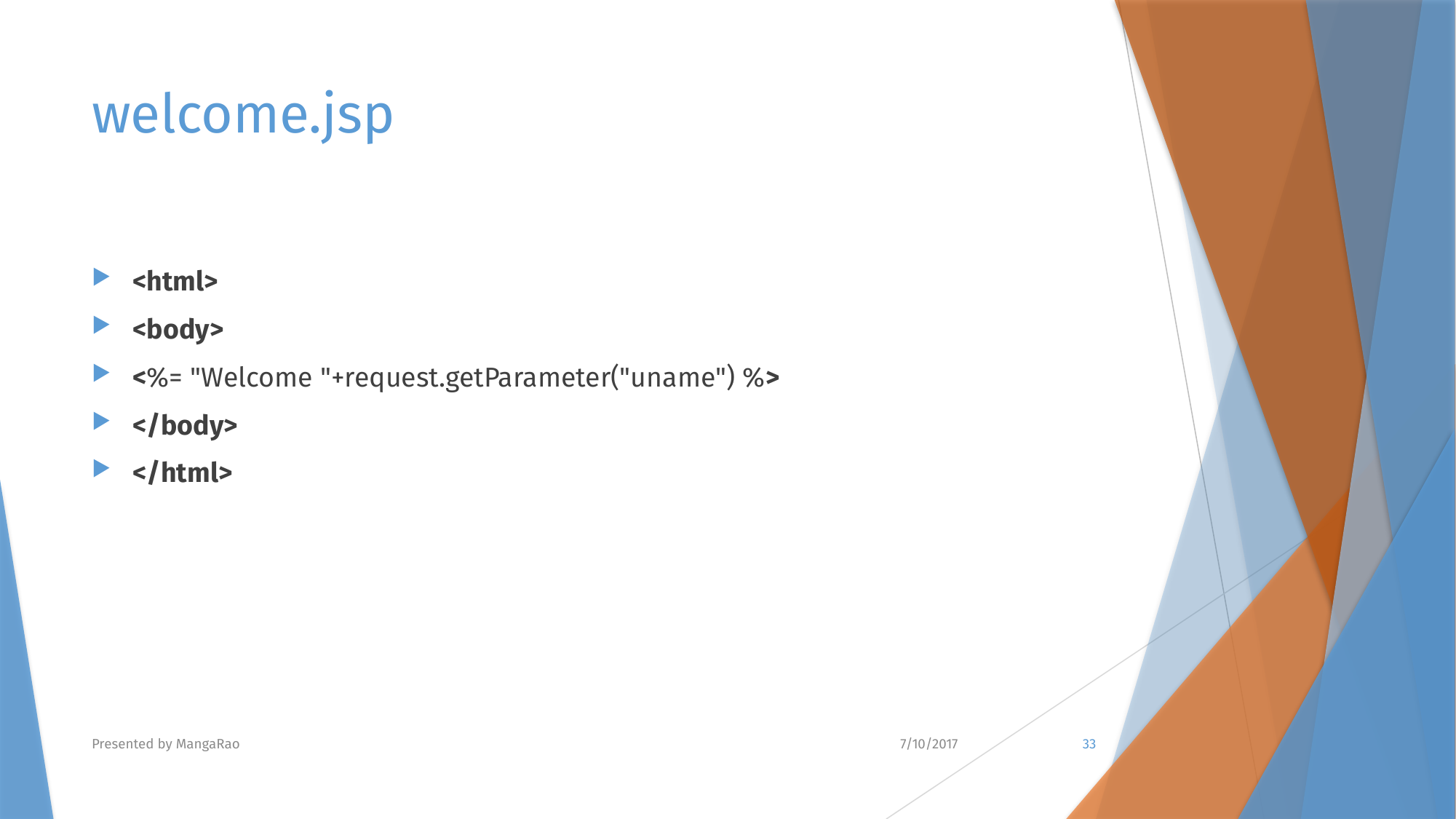

# welcome.jsp
<html>
<body>
<%= "Welcome "+request.getParameter("uname") %>
</body>
</html>

Presented by MangaRao
7/10/2017
33